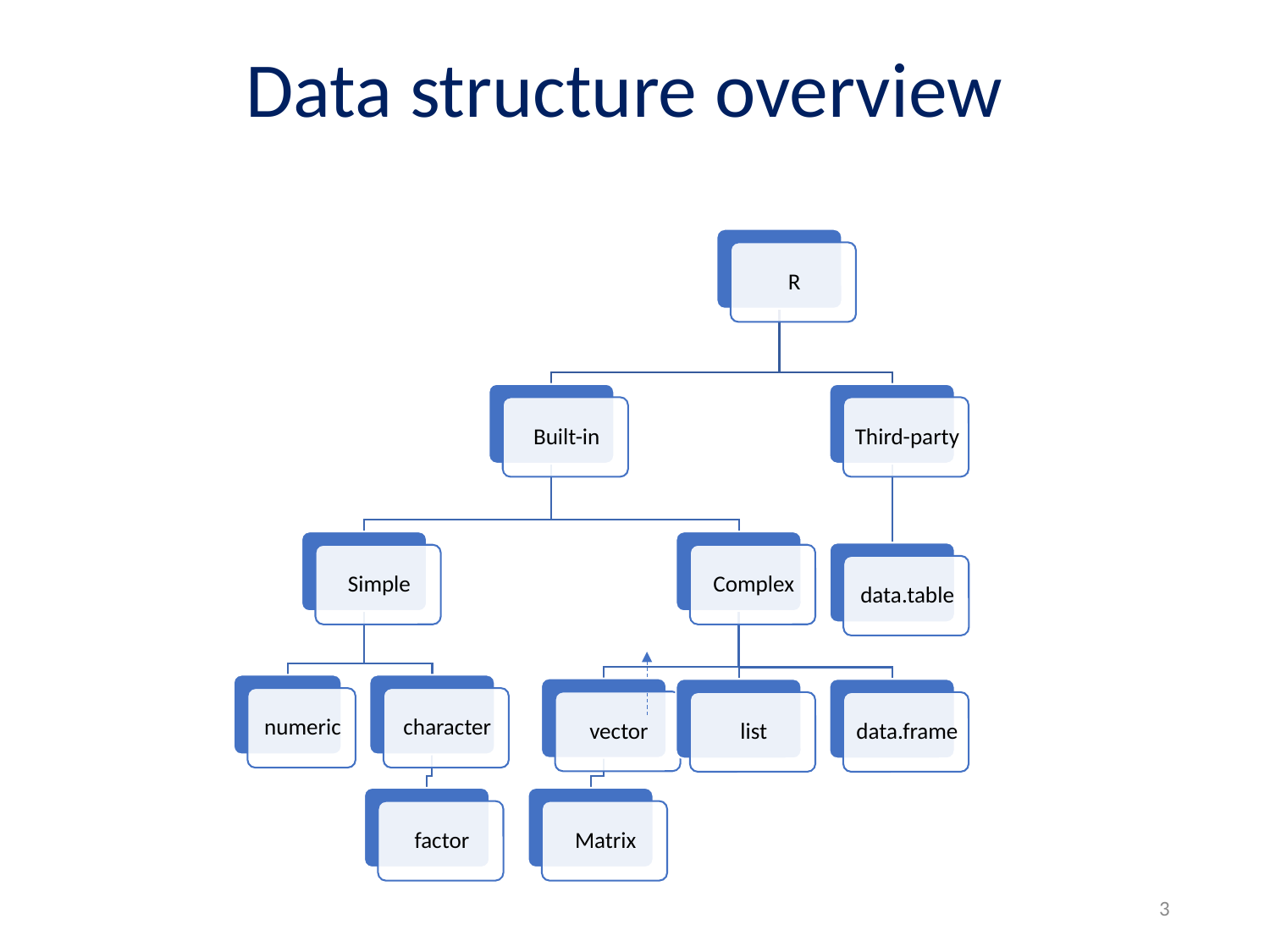

# Data structure overview
R
Built-in
Simple
numeric
character
factor
Complex
vector
Matrix
list
data.frame
Third-party
data.table
3